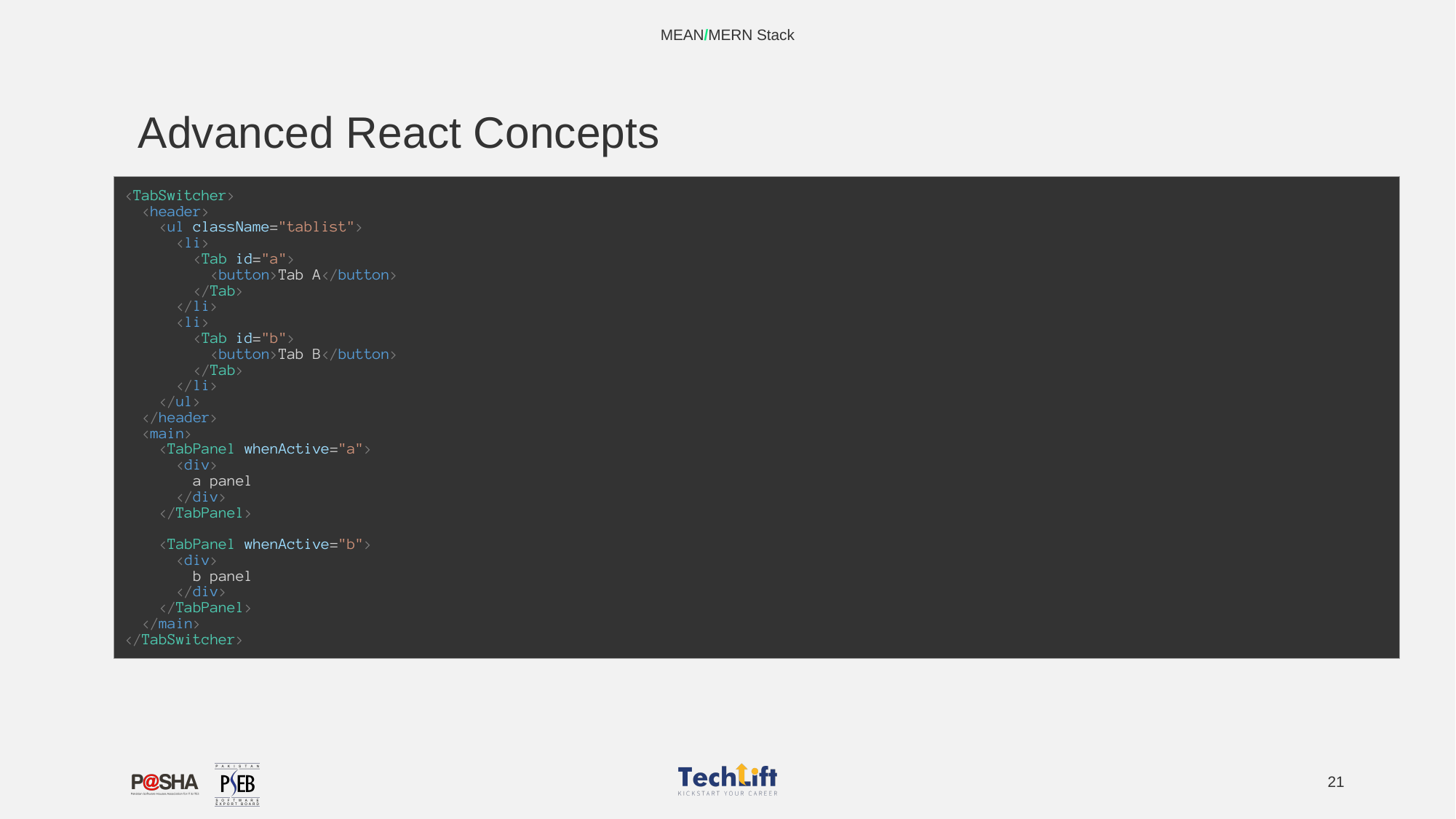

MEAN/MERN Stack
# Advanced React Concepts
| <TabSwitcher>   <header>     <ul className="tablist">       <li>         <Tab id="a">           <button>Tab A</button>         </Tab>       </li>       <li>         <Tab id="b">           <button>Tab B</button>         </Tab>       </li>     </ul>   </header>   <main>     <TabPanel whenActive="a">       <div>         a panel       </div>     </TabPanel>     <TabPanel whenActive="b">       <div>         b panel       </div>     </TabPanel>   </main> </TabSwitcher> |
| --- |
21